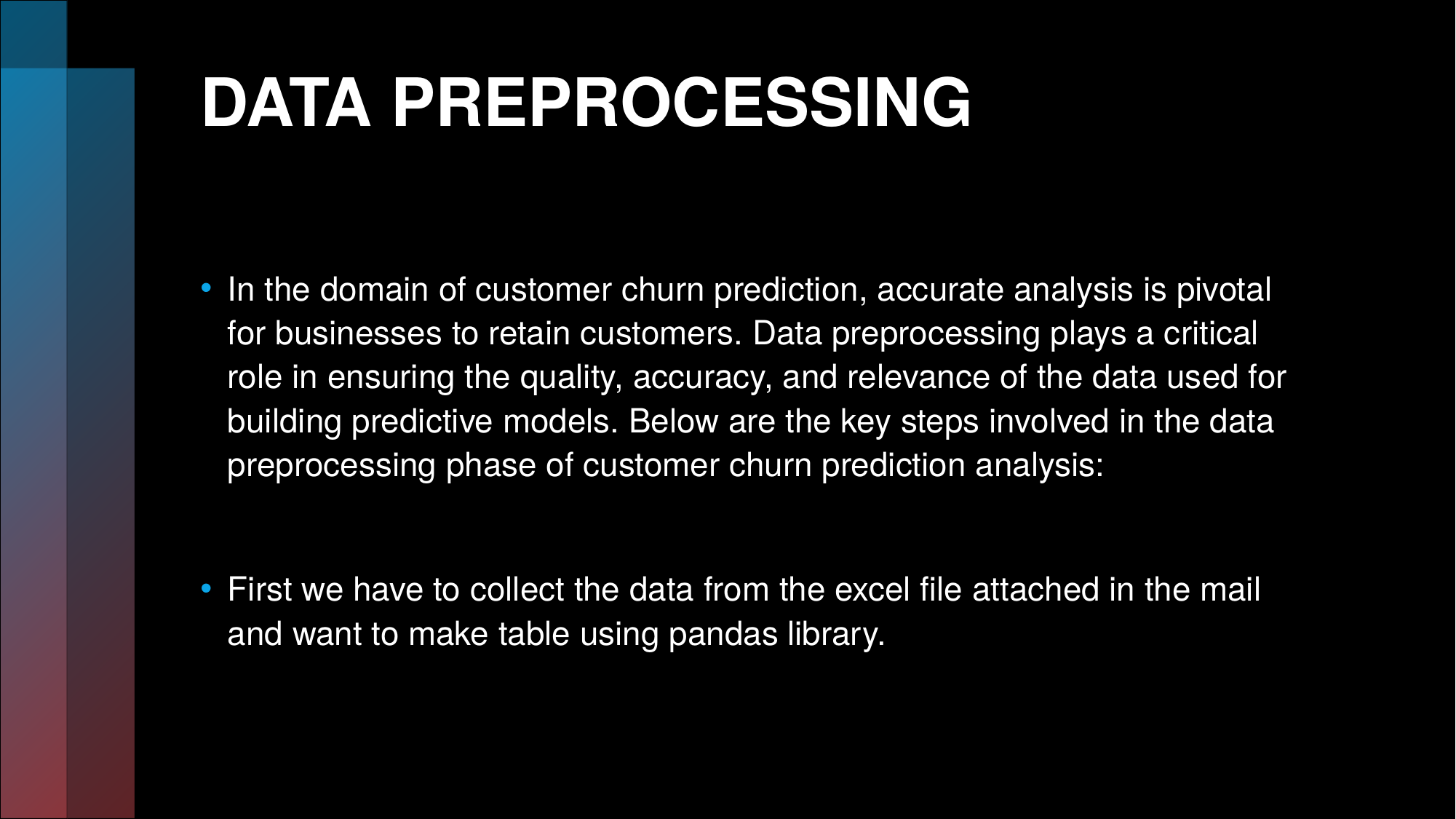

# DATA PREPROCESSING
In the domain of customer churn prediction, accurate analysis is pivotal for businesses to retain customers. Data preprocessing plays a critical role in ensuring the quality, accuracy, and relevance of the data used for building predictive models. Below are the key steps involved in the data preprocessing phase of customer churn prediction analysis:

First we have to collect the data from the excel file attached in the mail and want to make table using pandas library.